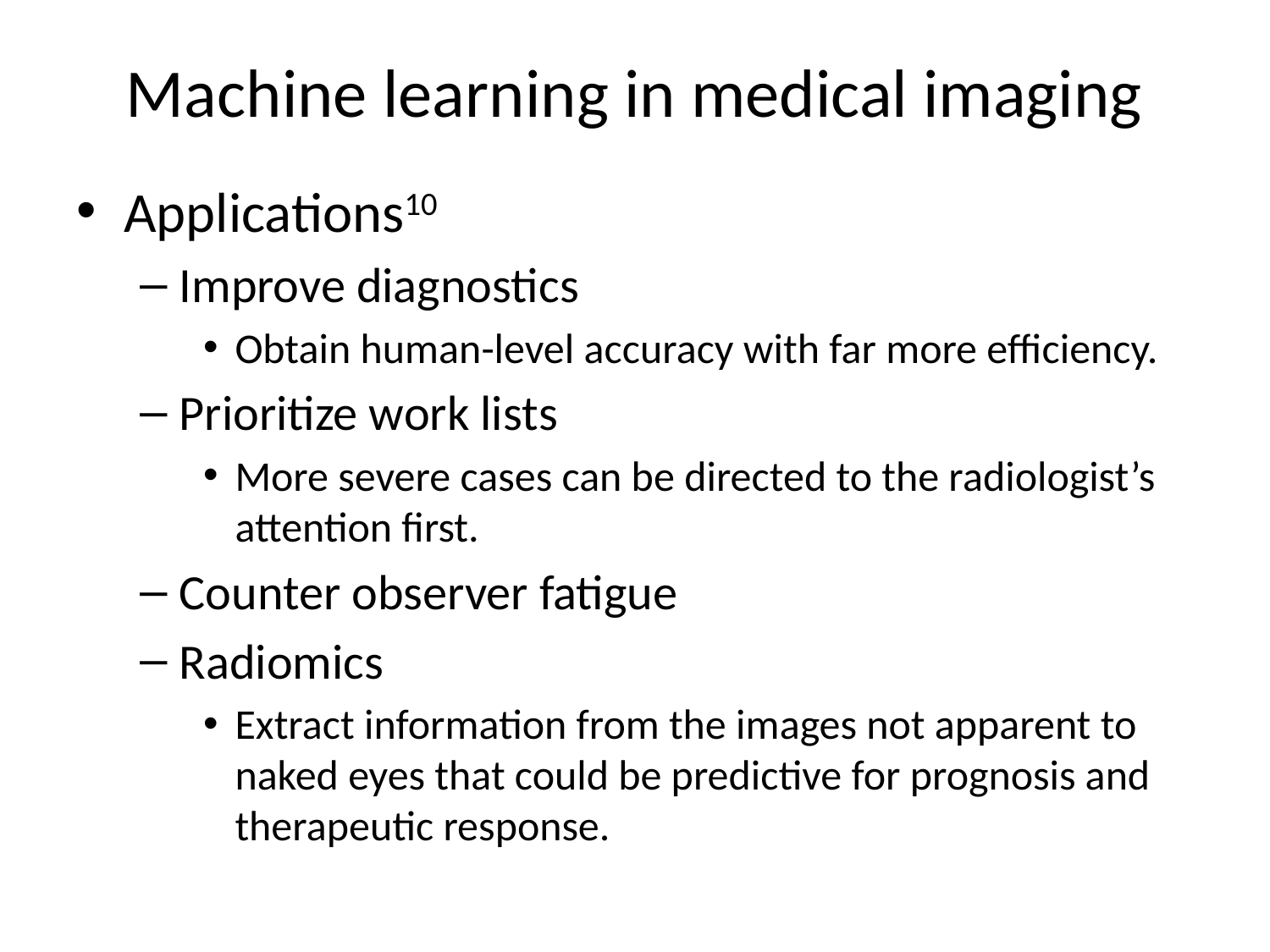

# Machine learning in medical imaging
Applications10
Improve diagnostics
Obtain human-level accuracy with far more efficiency.
Prioritize work lists
More severe cases can be directed to the radiologist’s attention first.
Counter observer fatigue
Radiomics
Extract information from the images not apparent to naked eyes that could be predictive for prognosis and therapeutic response.